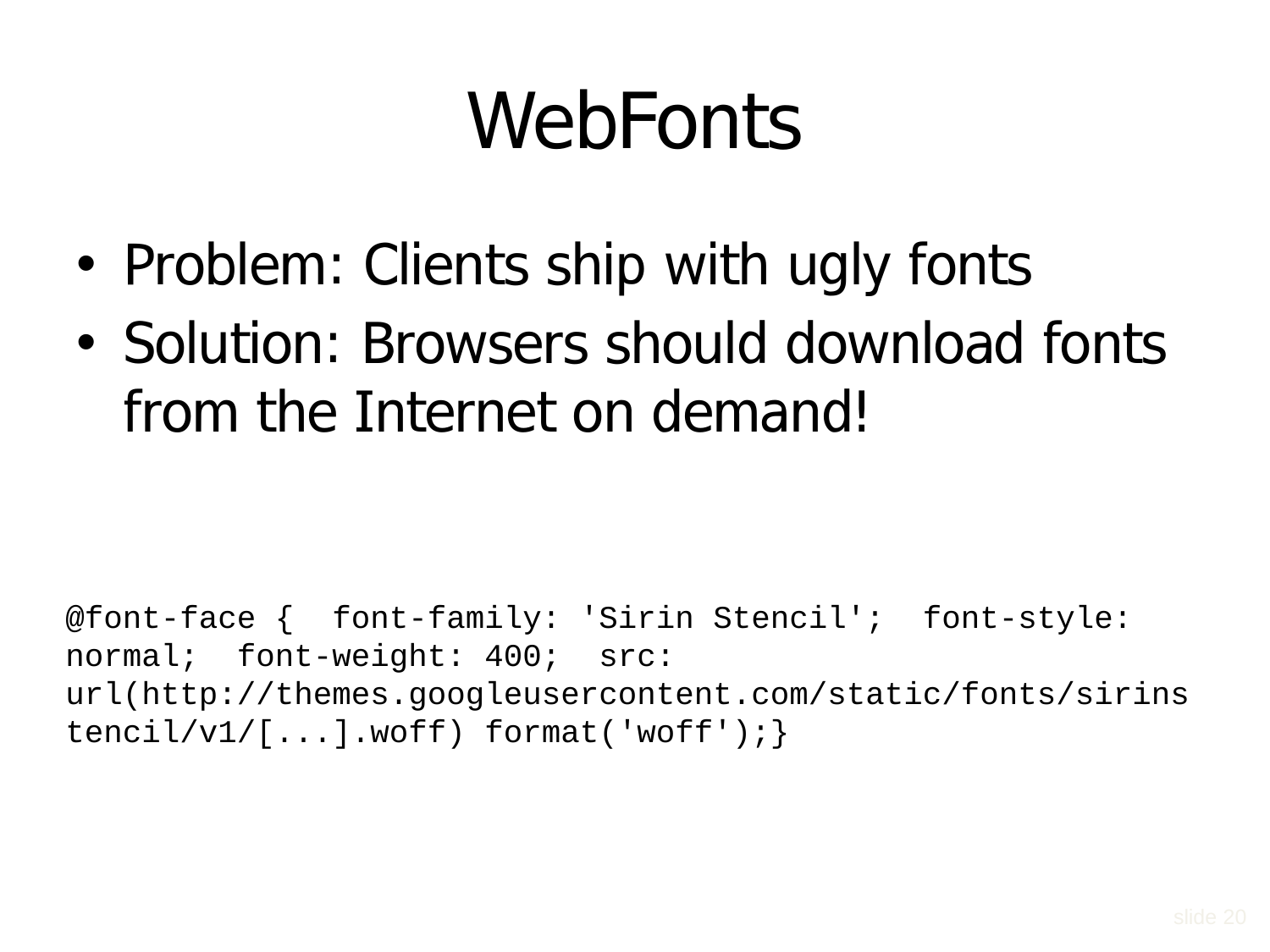

# WebFonts
Problem: Clients ship with ugly fonts
Solution: Browsers should download fonts from the Internet on demand!
@font-face {  font-family: 'Sirin Stencil';  font-style: normal;  font-weight: 400;  src: url(http://themes.googleusercontent.com/static/fonts/sirinstencil/v1/[...].woff) format('woff');}
slide 20